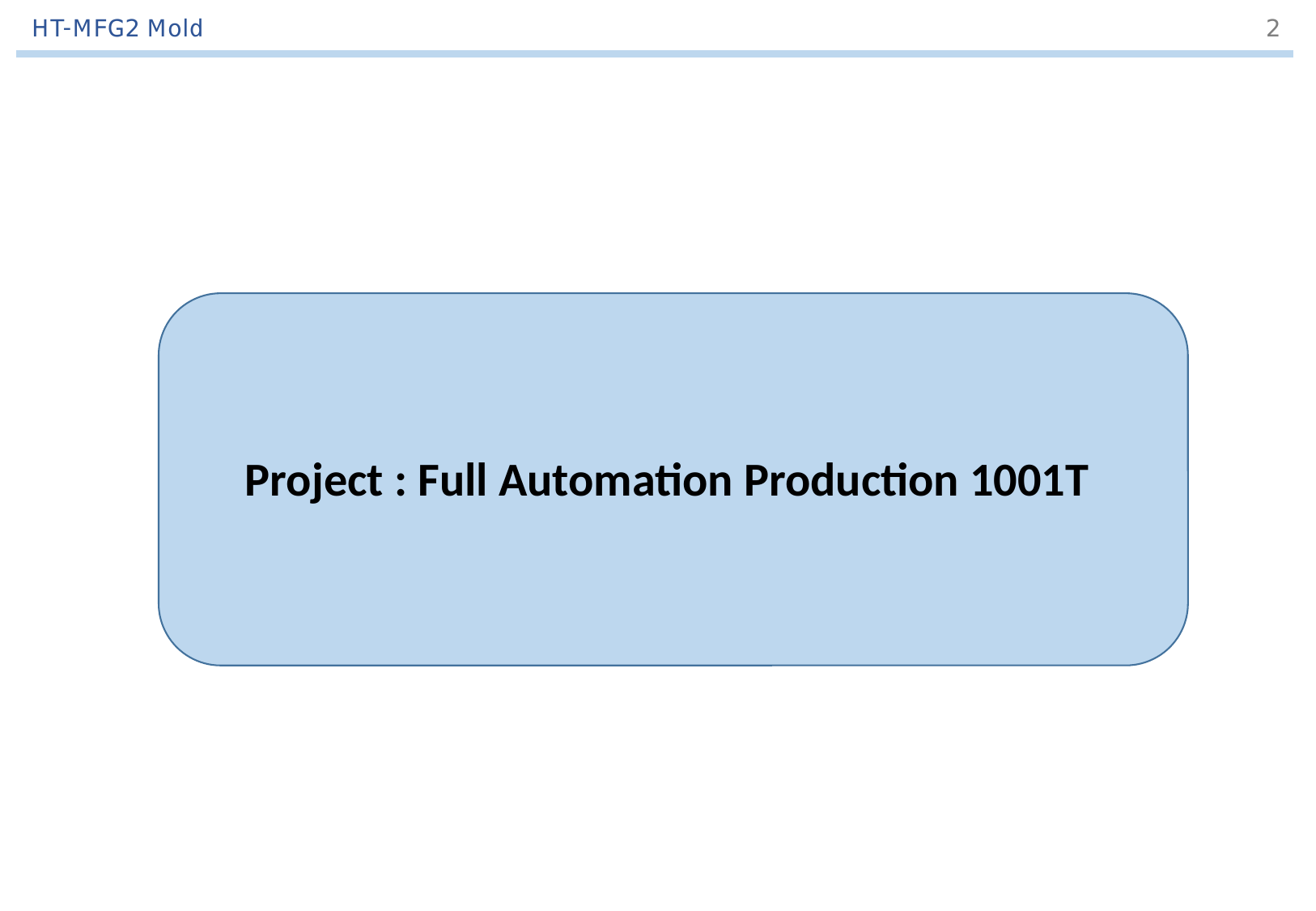

2
HT-MFG2 Mold

Project : Full Automation Production 1001T